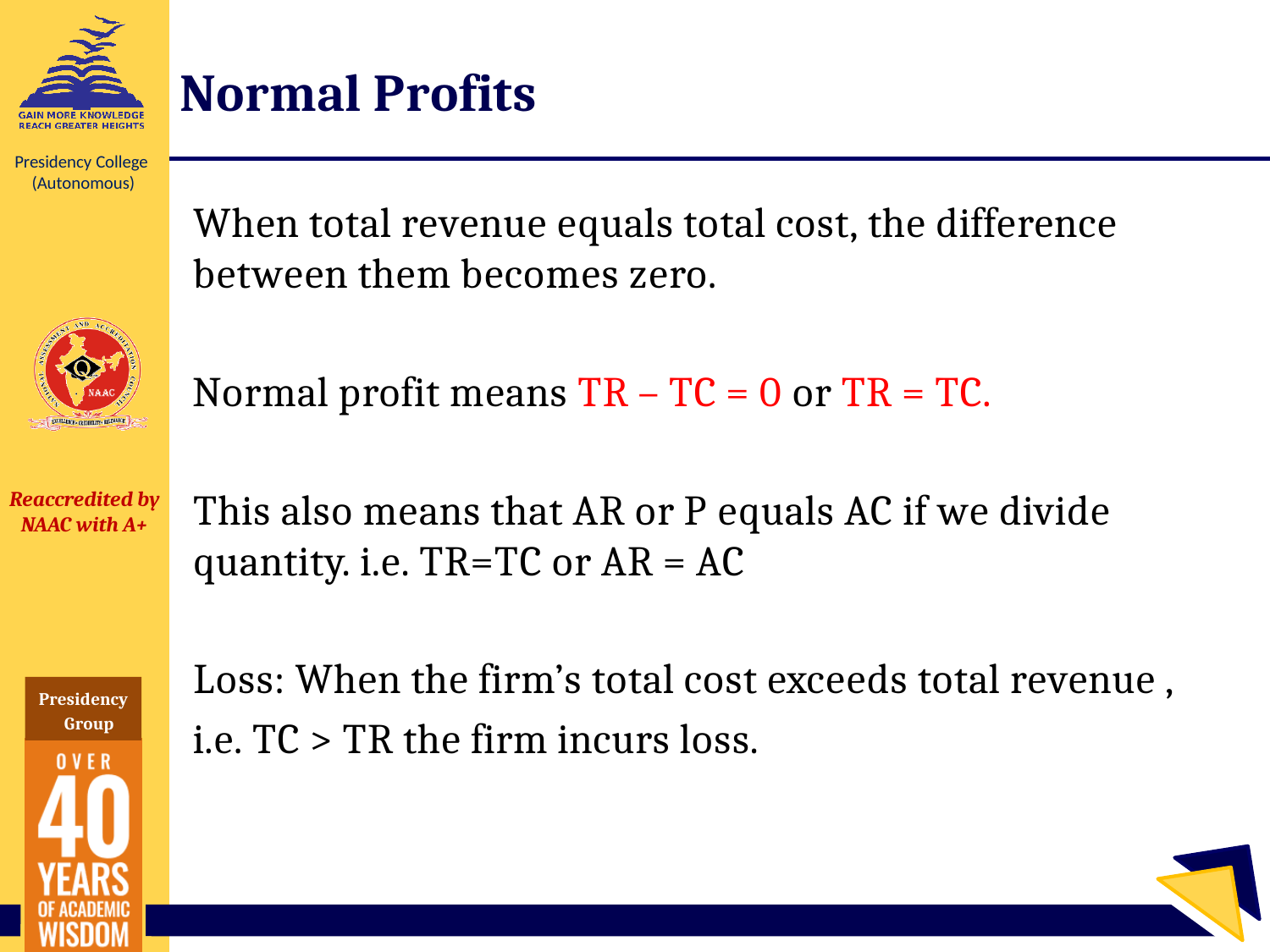

# Normal Profits
When total revenue equals total cost, the difference between them becomes zero.

Normal profit means TR – TC = 0 or TR = TC.

This also means that AR or P equals AC if we divide quantity. i.e. TR=TC or AR = AC

Loss: When the firm’s total cost exceeds total revenue ,
i.e. TC > TR the firm incurs loss.